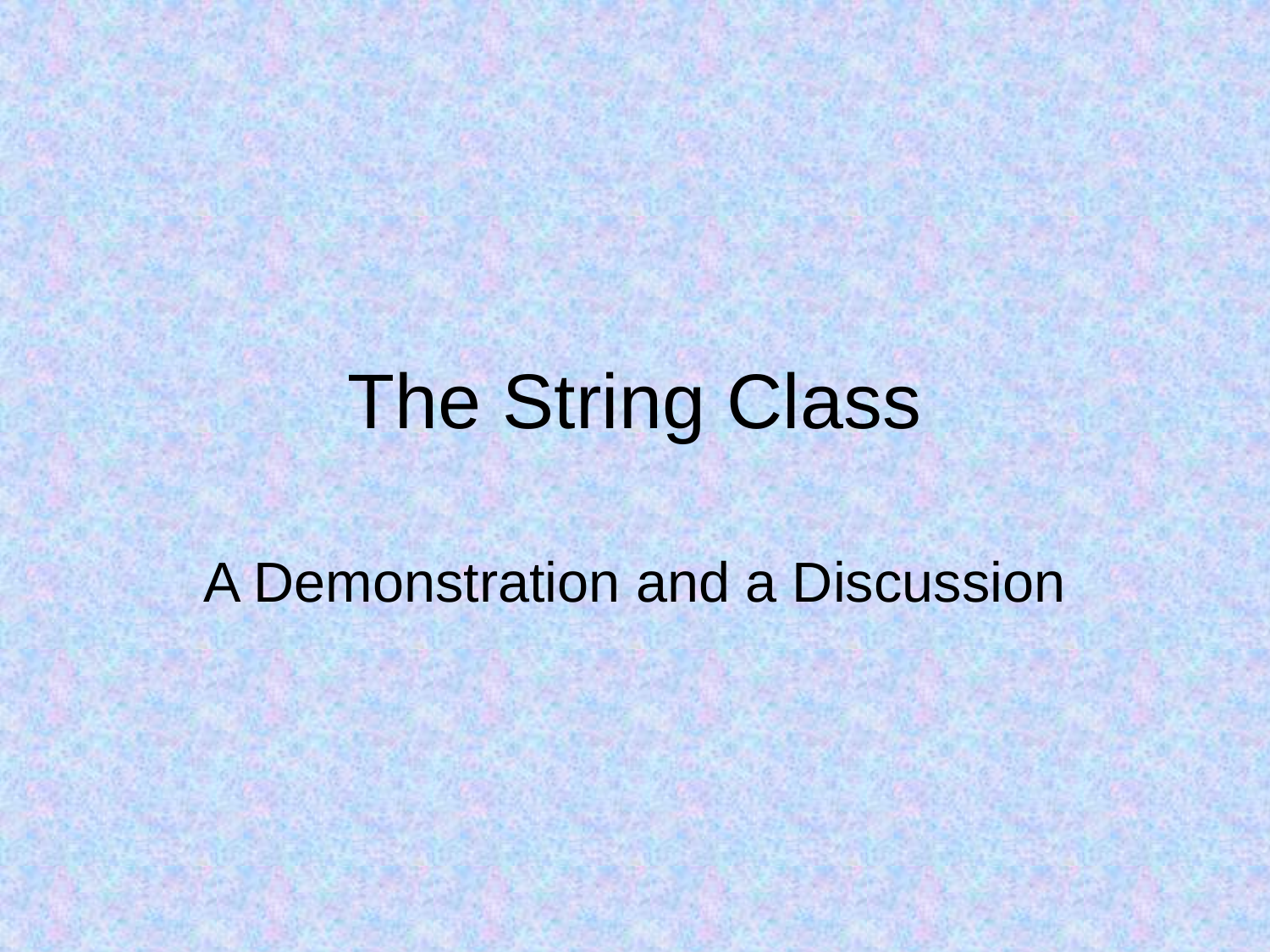

# The String Class
A Demonstration and a Discussion